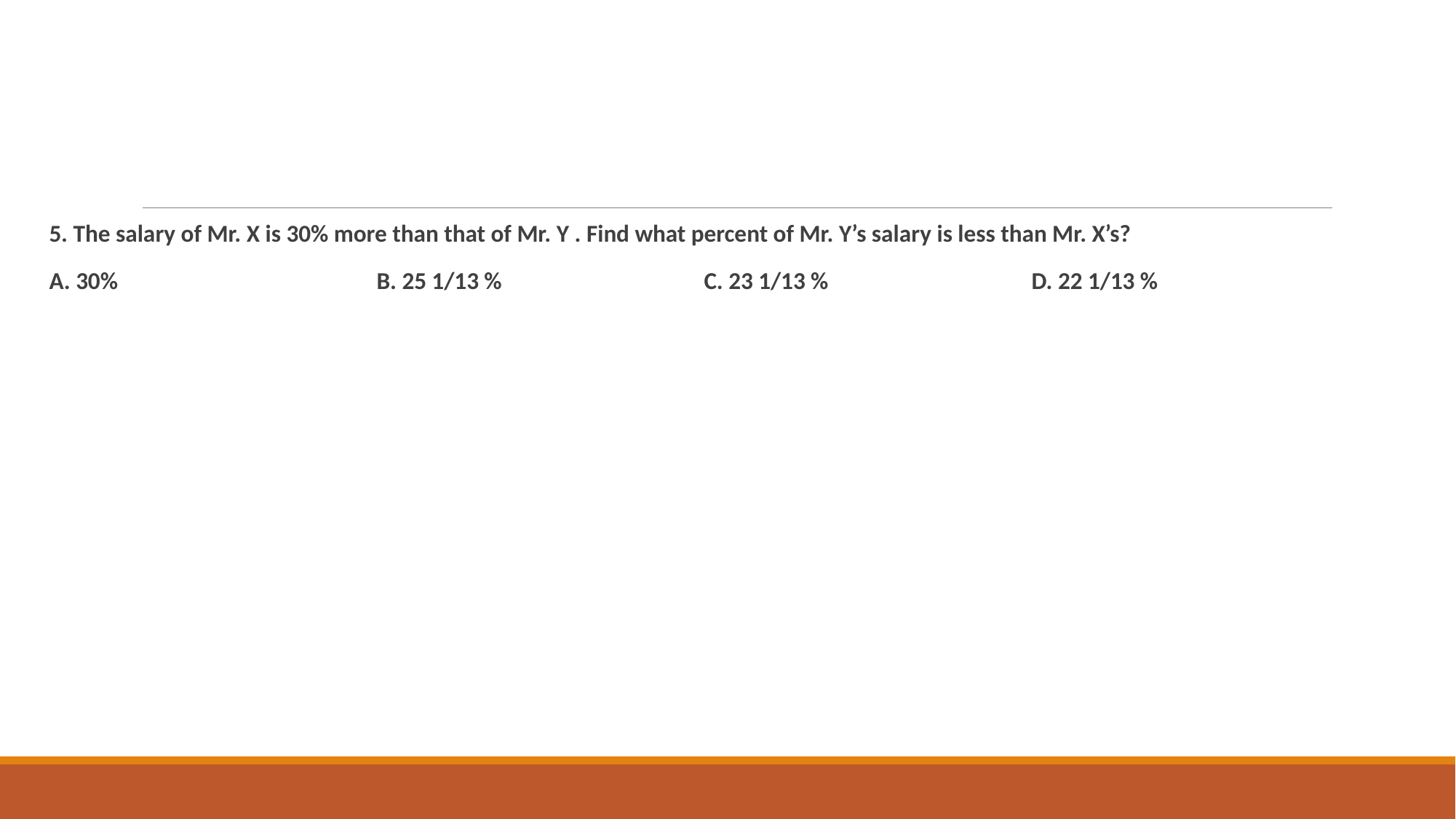

5. The salary of Mr. X is 30% more than that of Mr. Y . Find what percent of Mr. Y’s salary is less than Mr. X’s?
A. 30% 			B. 25 1/13 % 		C. 23 1/13 % 		D. 22 1/13 %